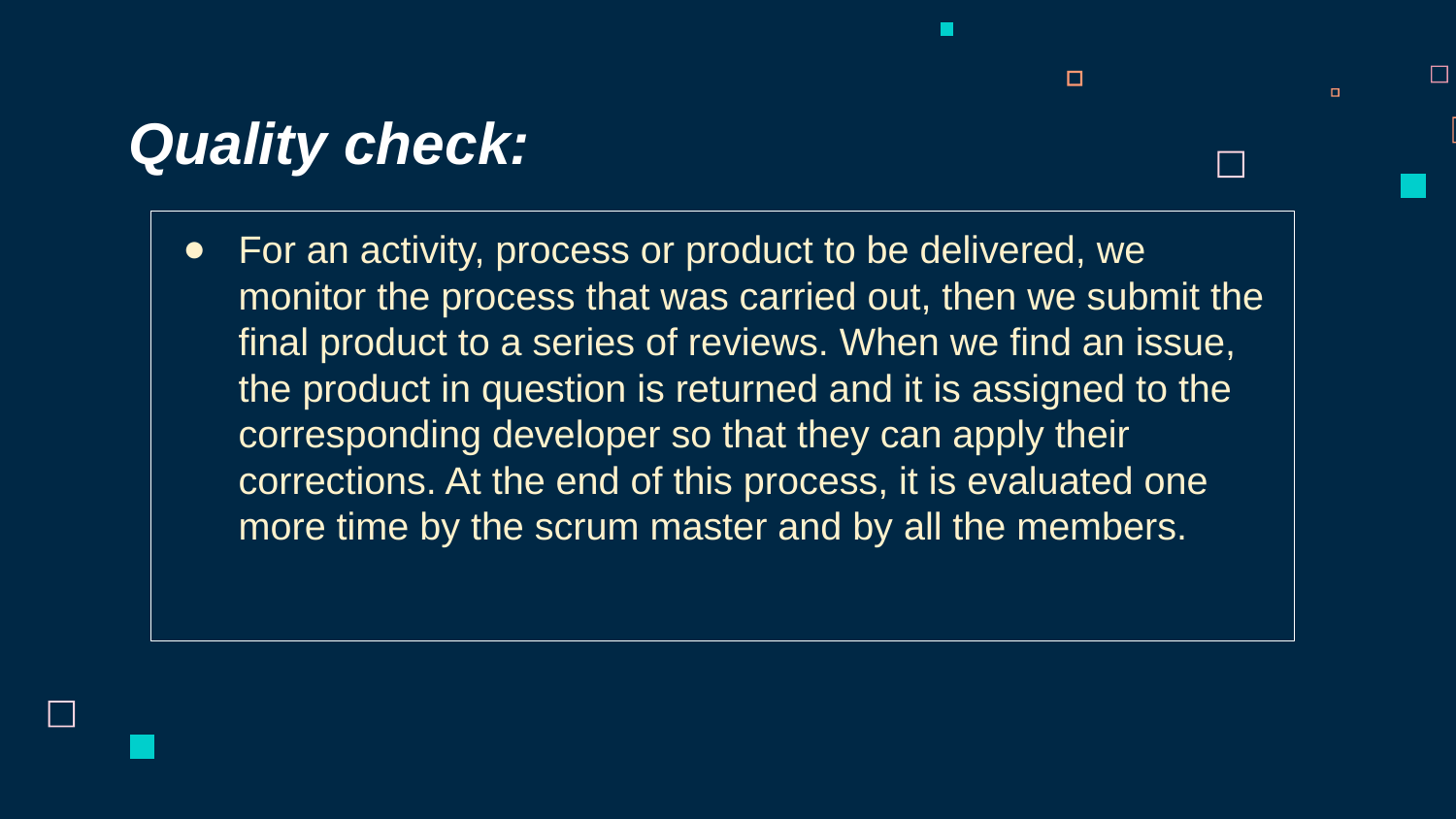

Quality check:
For an activity, process or product to be delivered, we monitor the process that was carried out, then we submit the final product to a series of reviews. When we find an issue, the product in question is returned and it is assigned to the corresponding developer so that they can apply their corrections. At the end of this process, it is evaluated one more time by the scrum master and by all the members.